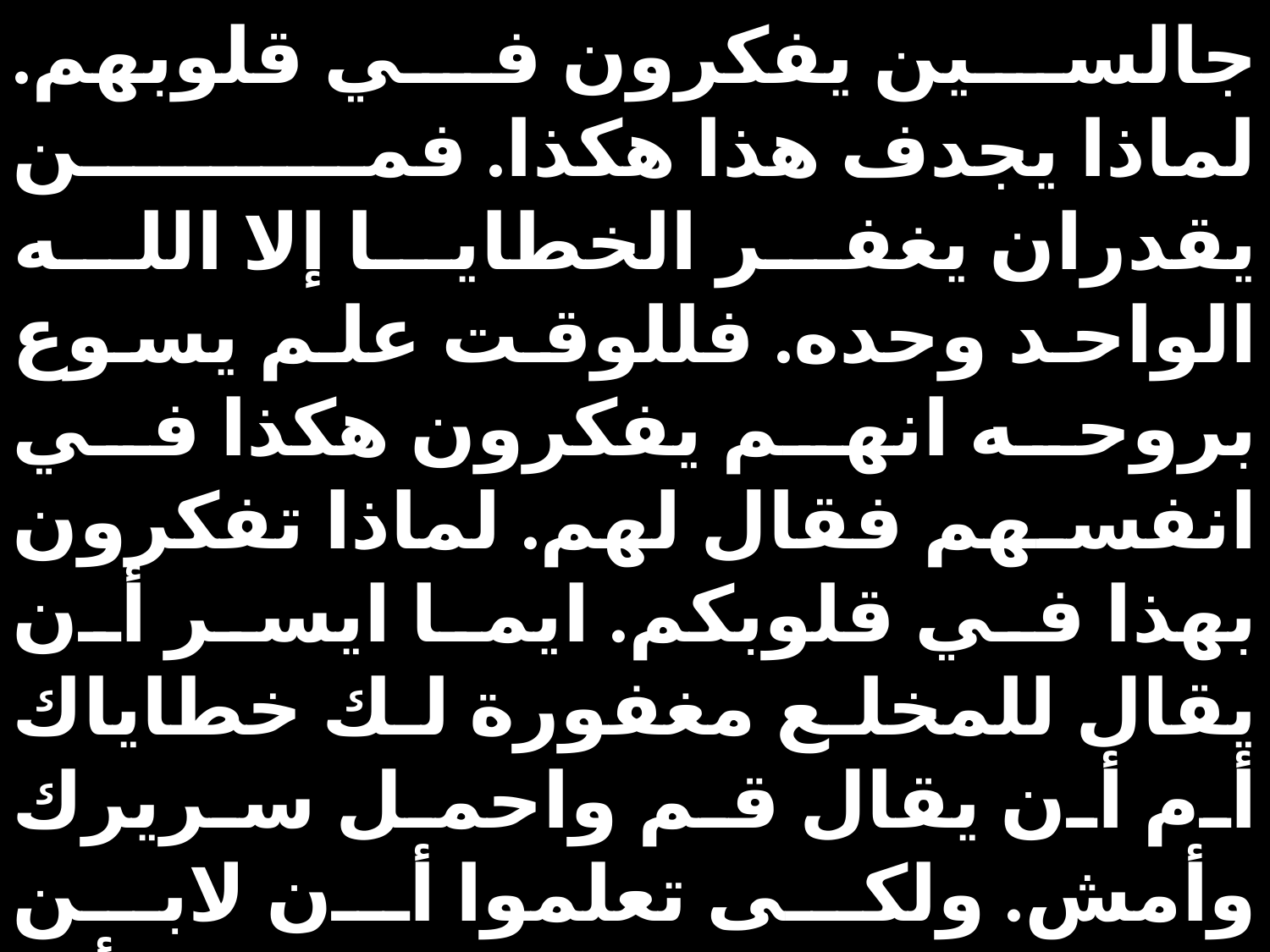

جالسين يفكرون في قلوبهم. لماذا يجدف هذا هكذا. فمن يقدران يغفر الخطايا إلا الله الواحد وحده. فللوقت علم يسوع بروحه انهم يفكرون هكذا في انفسهم فقال لهم. لماذا تفكرون بهذا في قلوبكم. ايما ايسر أن يقال للمخلع مغفورة لك خطاياك أم أن يقال قم واحمل سريرك وأمش. ولكى تعلموا أن لابن الانسان السلطان على الارض أن يغفر الخطايا. ثم قال للمخلع. أما أنت فلك أقول قم أحمل سريرك وإذهب إلى بيتك. وللوقت قام وحمل سريره وخرج أمام الكل حتى تعجب الجميع ومجدوا الله